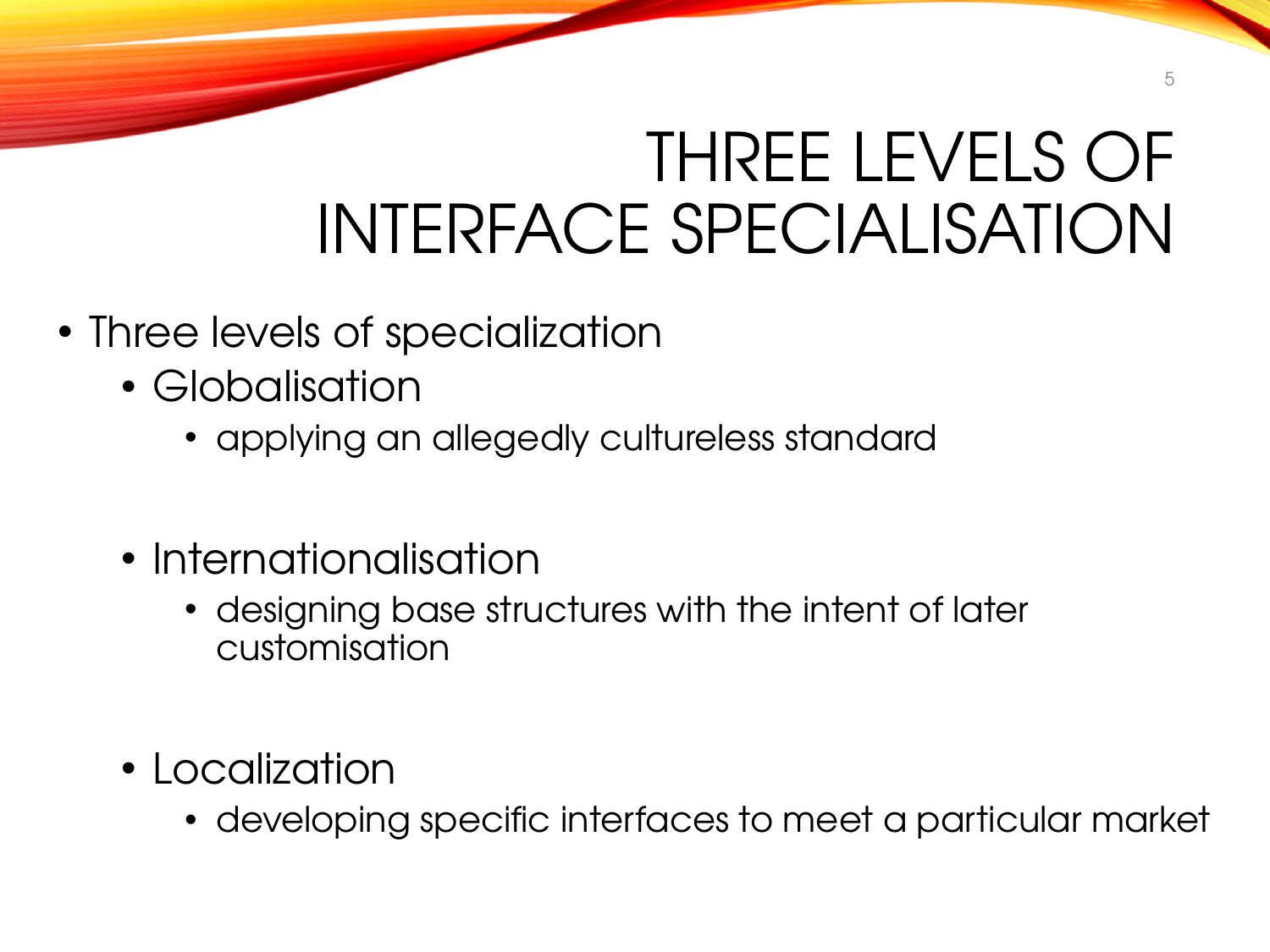

5
# Three levels of interface specialisation
Three levels of specialization
Globalisation
applying an allegedly cultureless standard

Internationalisation
designing base structures with the intent of later customisation

Localization
developing specific interfaces to meet a particular market